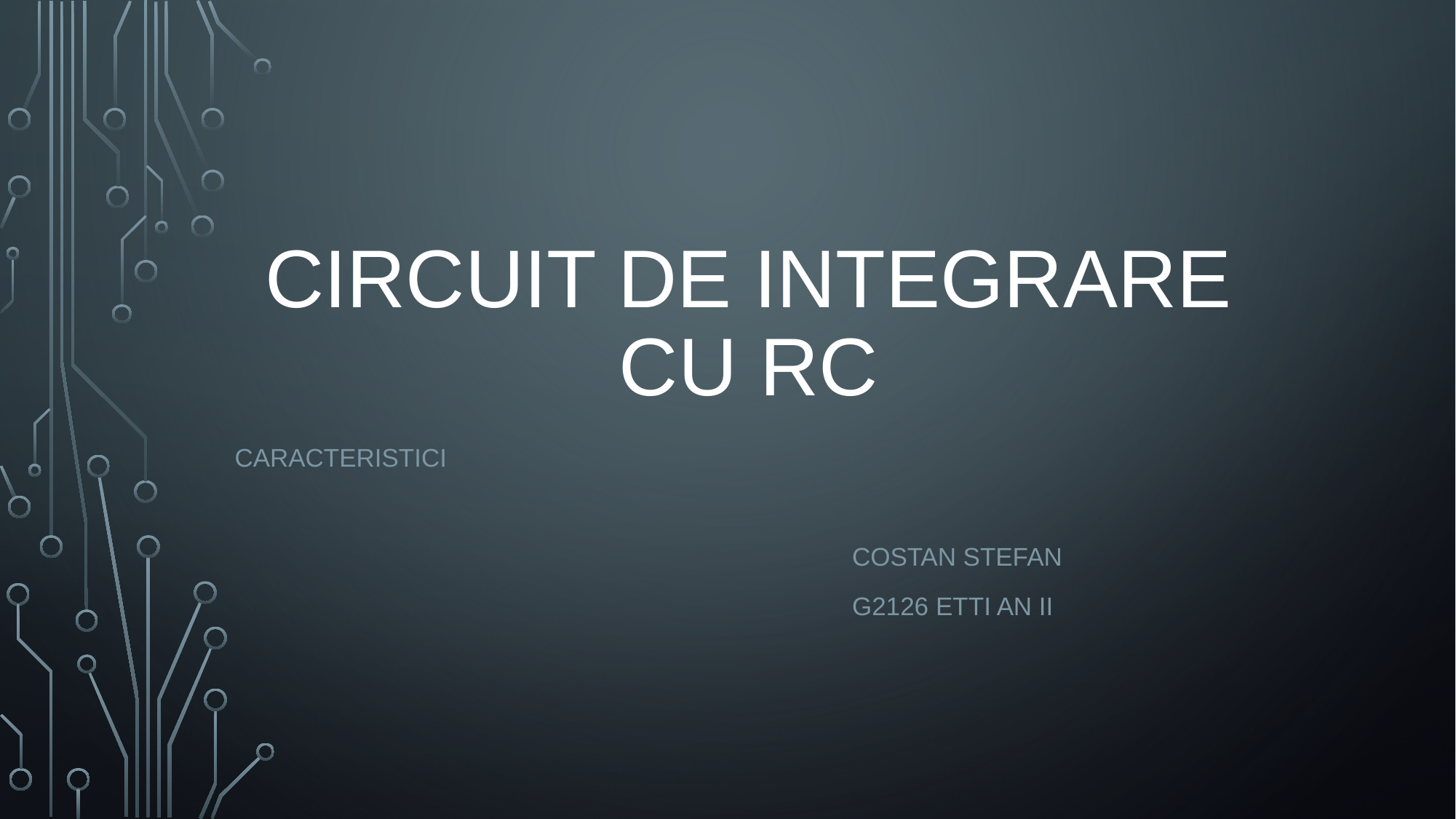

# Circuit de integrare cu Rc
Caracteristici

                                                                                       Costan stefan
                                                                                       g2126 ETTI AN II